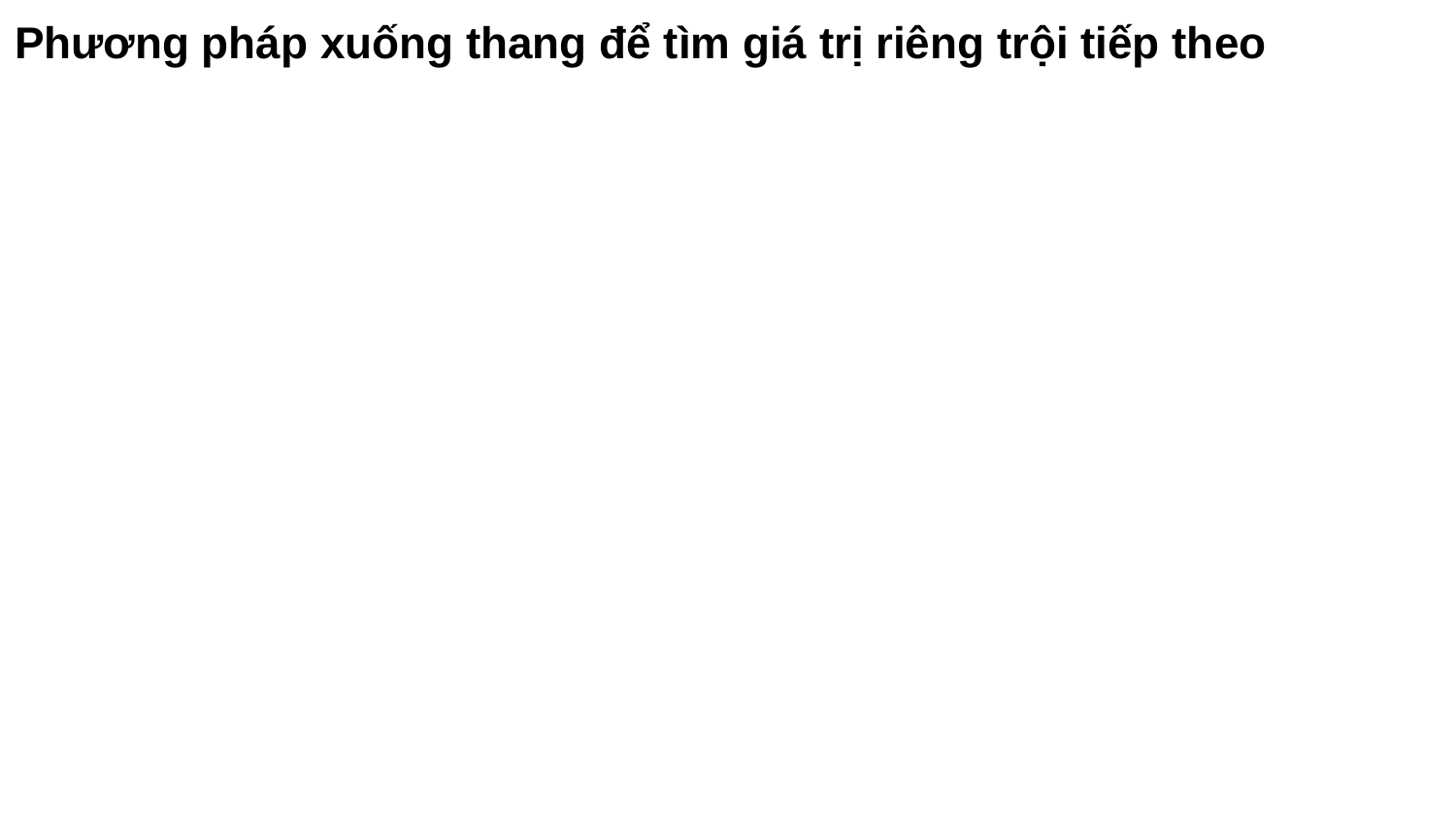

Phương pháp xuống thang để tìm giá trị riêng trội tiếp theo